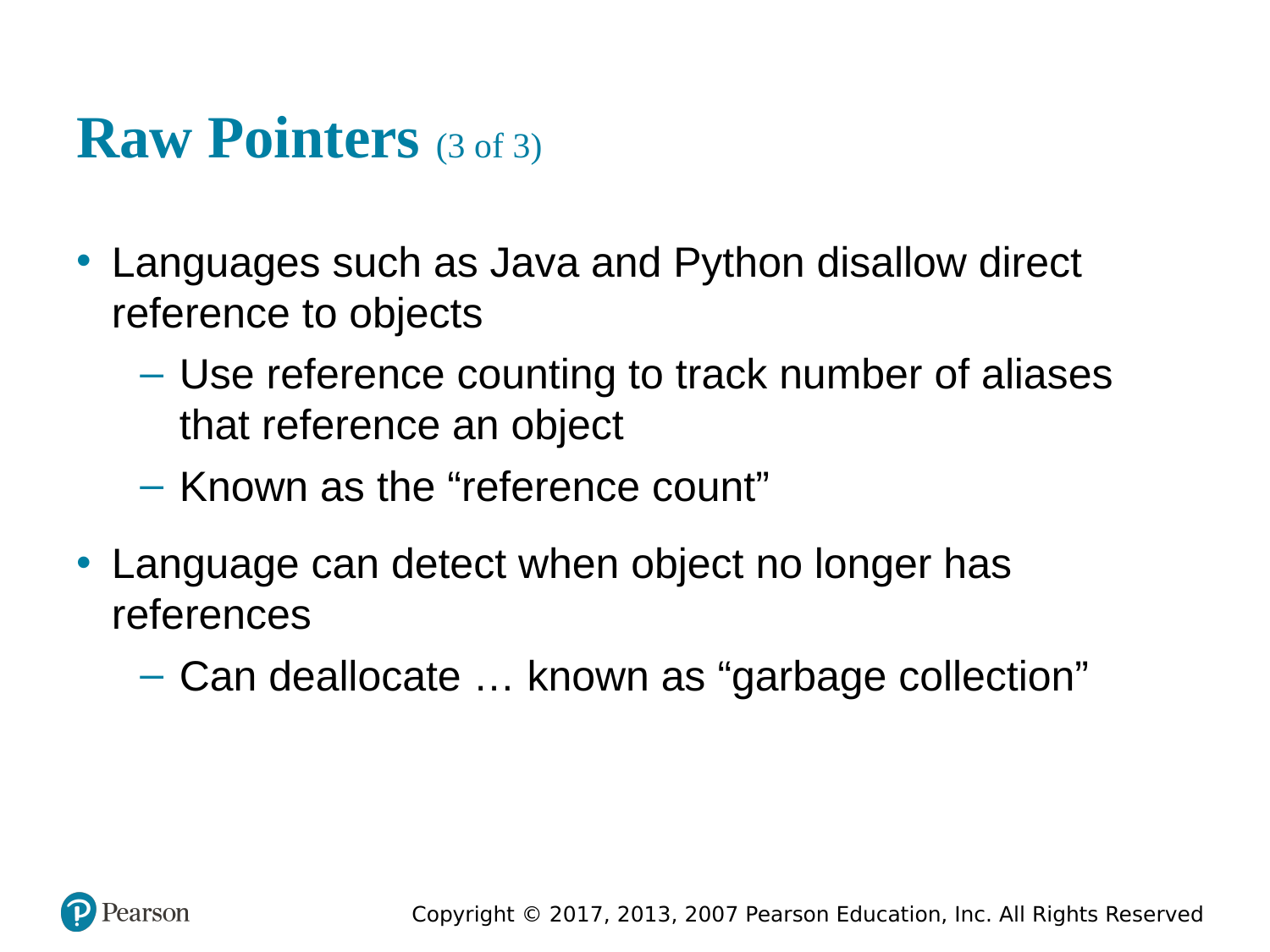

# Raw Pointers (3 of 3)
Languages such as Java and Python disallow direct reference to objects
Use reference counting to track number of aliases that reference an object
Known as the “reference count”
Language can detect when object no longer has references
Can deallocate … known as “garbage collection”